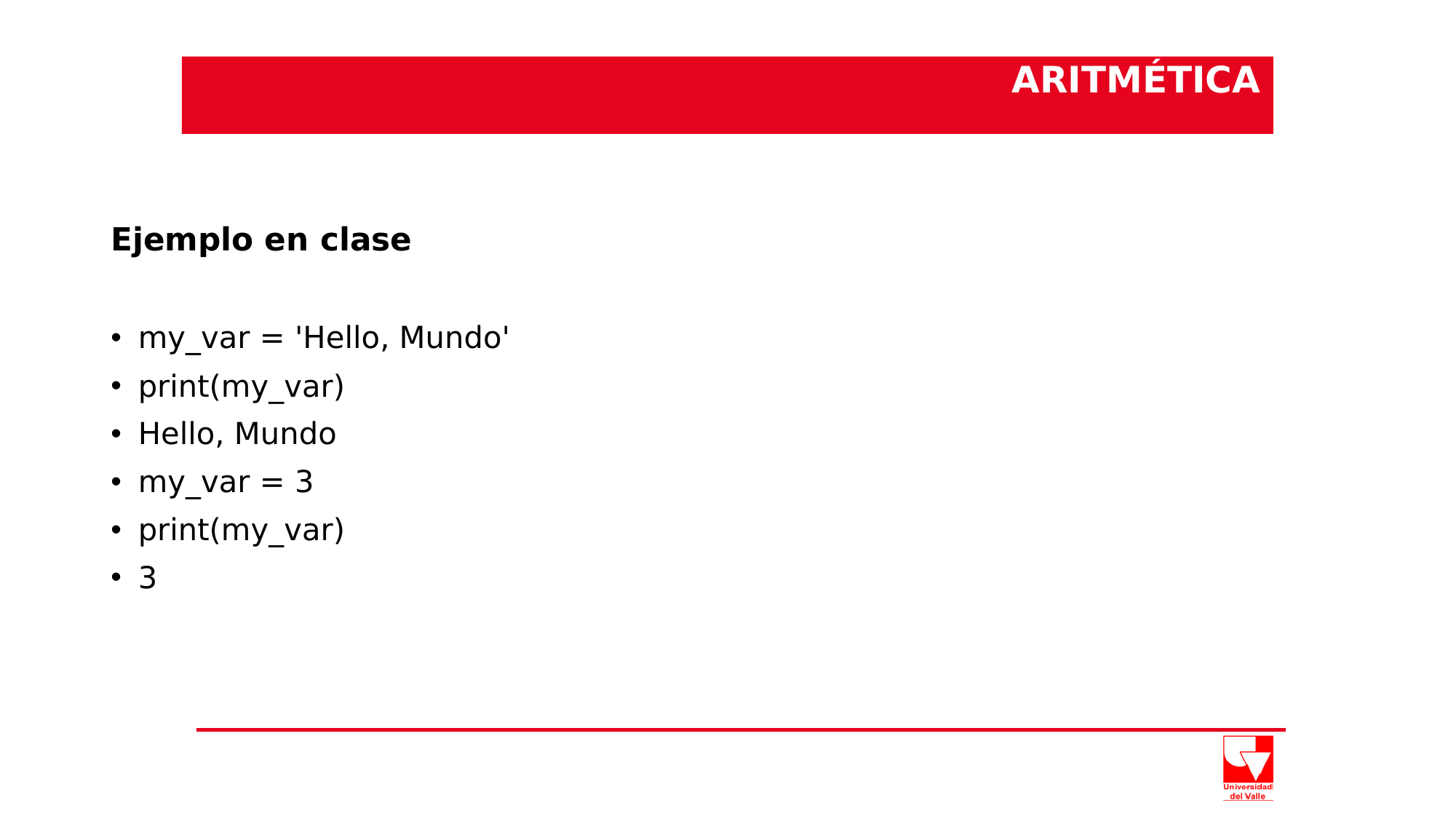

ARITMÉTICA
# Ejemplo en clase

my_var = 'Hello, Mundo'
print(my_var)
Hello, Mundo
my_var = 3
print(my_var)
3